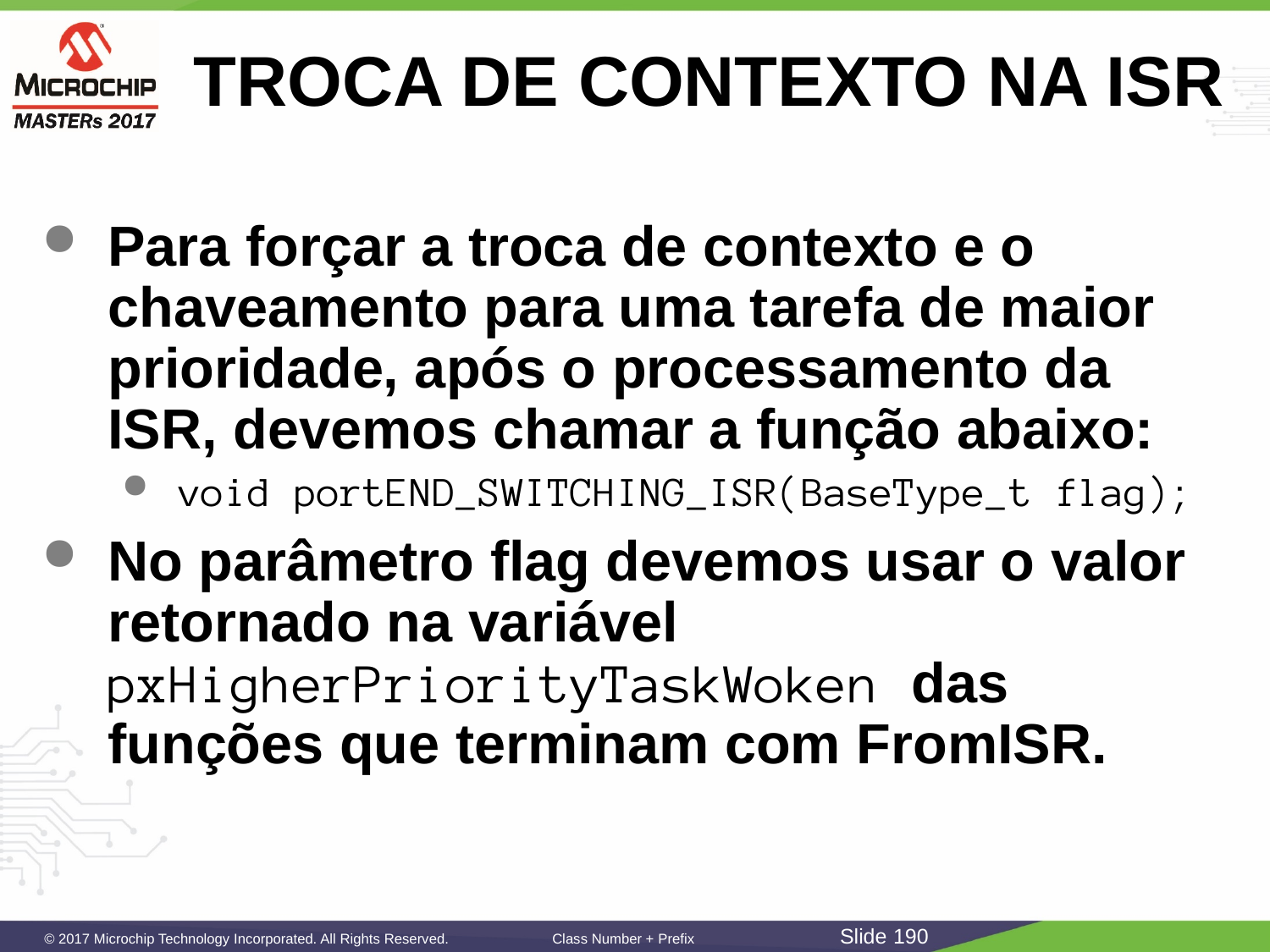

# TROCA DE CONTEXTO NA ISR
Para forçar a troca de contexto e o chaveamento para uma tarefa de maior prioridade, após o processamento da ISR, devemos chamar a função abaixo:
void portEND_SWITCHING_ISR(BaseType_t flag);
No parâmetro flag devemos usar o valor retornado na variável pxHigherPriorityTaskWoken das funções que terminam com FromISR.